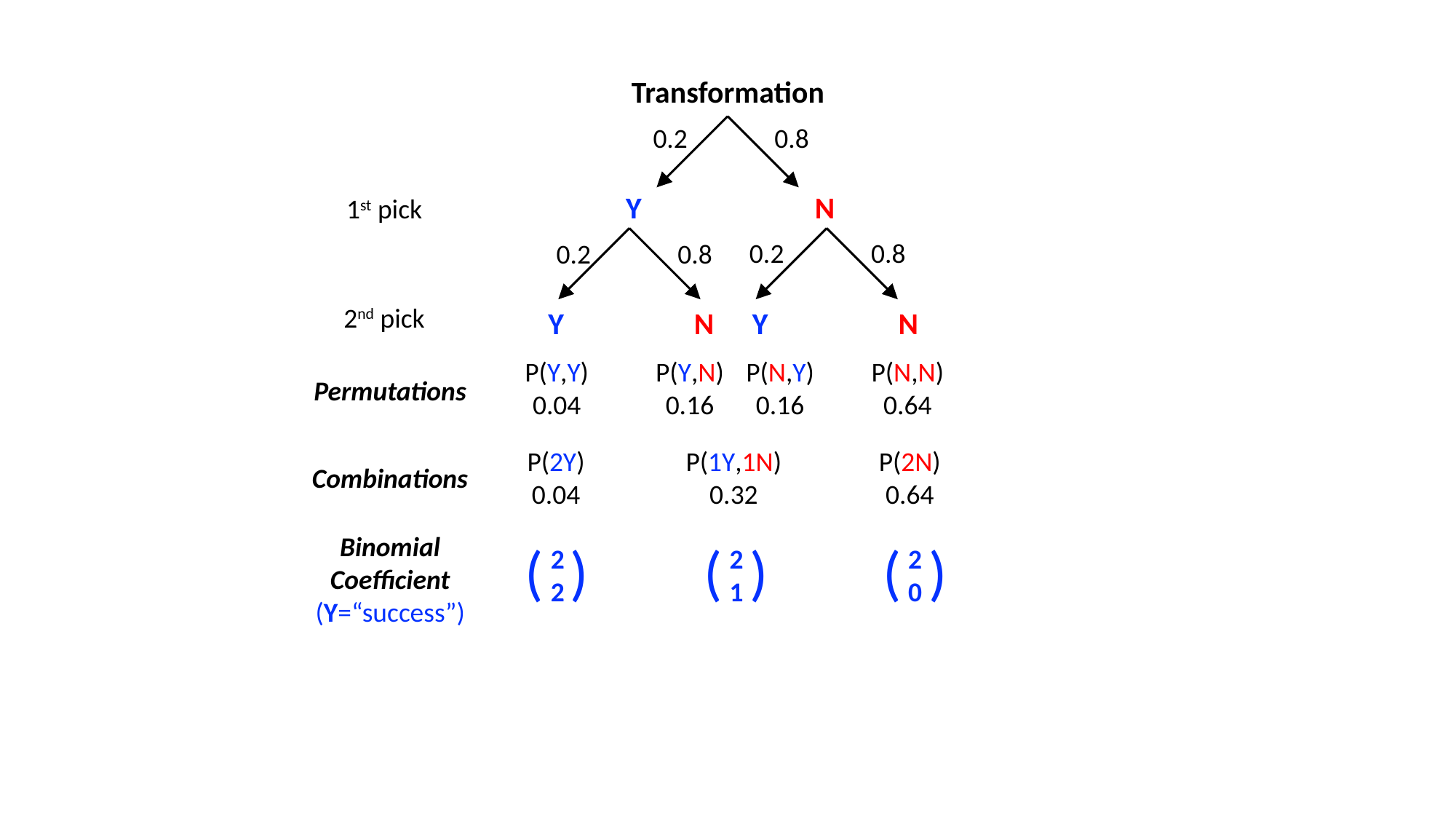

Transformation
0.2
0.8
Y
N
1st pick
0.2
0.8
0.2
0.8
2nd pick
Y
N
Y
N
P(Y,Y)
0.04
P(Y,N)
0.16
P(N,Y)
0.16
P(N,N)
0.64
Permutations
P(2Y)
0.04
P(1Y,1N)
0.32
P(2N)
0.64
Combinations
Binomial
Coefficient
(Y=“success”)
(  )
(  )
(  )
2
2
2
1
2
0